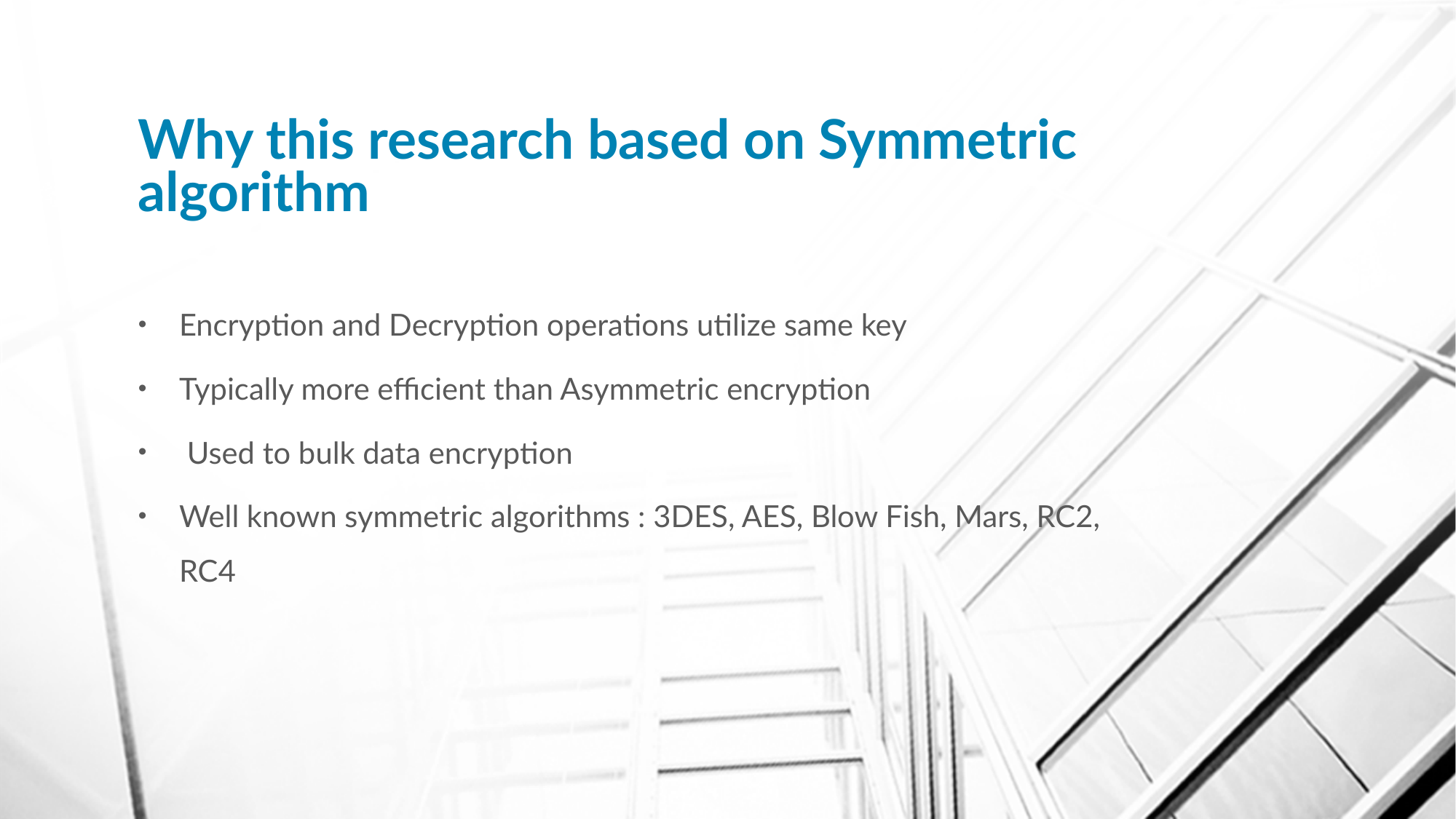

# Why this research based on Symmetric algorithm
Encryption and Decryption operations utilize same key
Typically more efficient than Asymmetric encryption
 Used to bulk data encryption
Well known symmetric algorithms : 3DES, AES, Blow Fish, Mars, RC2, RC4